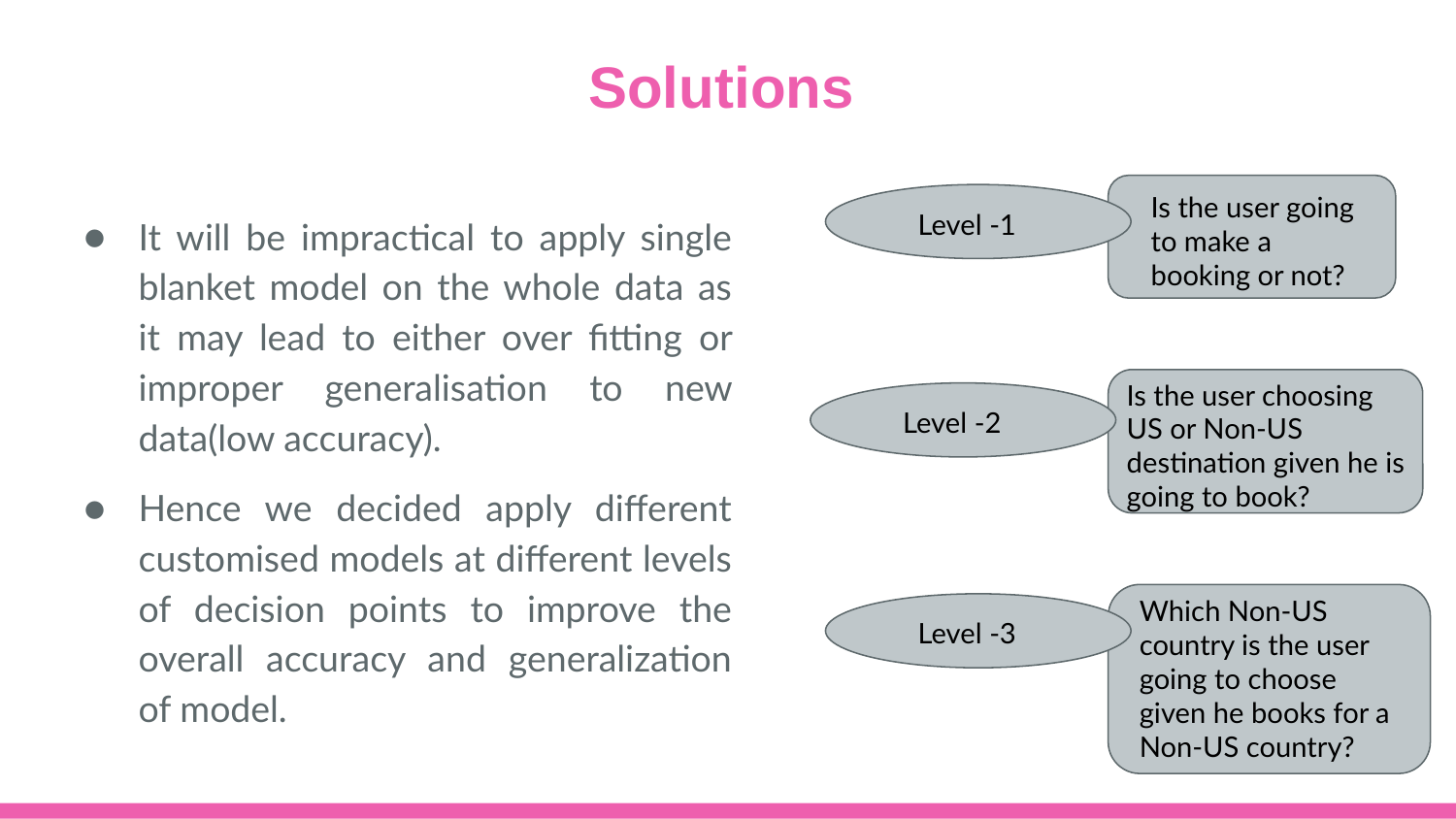

# Solutions

Is the user going to make a booking or not?
Level -1

Level -1
It will be impractical to apply single blanket model on the whole data as it may lead to either over fitting or improper generalisation to new data(low accuracy).
Hence we decided apply different customised models at different levels of decision points to improve the overall accuracy and generalization of model.

Is the user choosing US or Non-US destination given he is going to book?

Level -1

Level -2
Which Non-US country is the user going to choose given he books for a Non-US country?

Level -1

Level -3